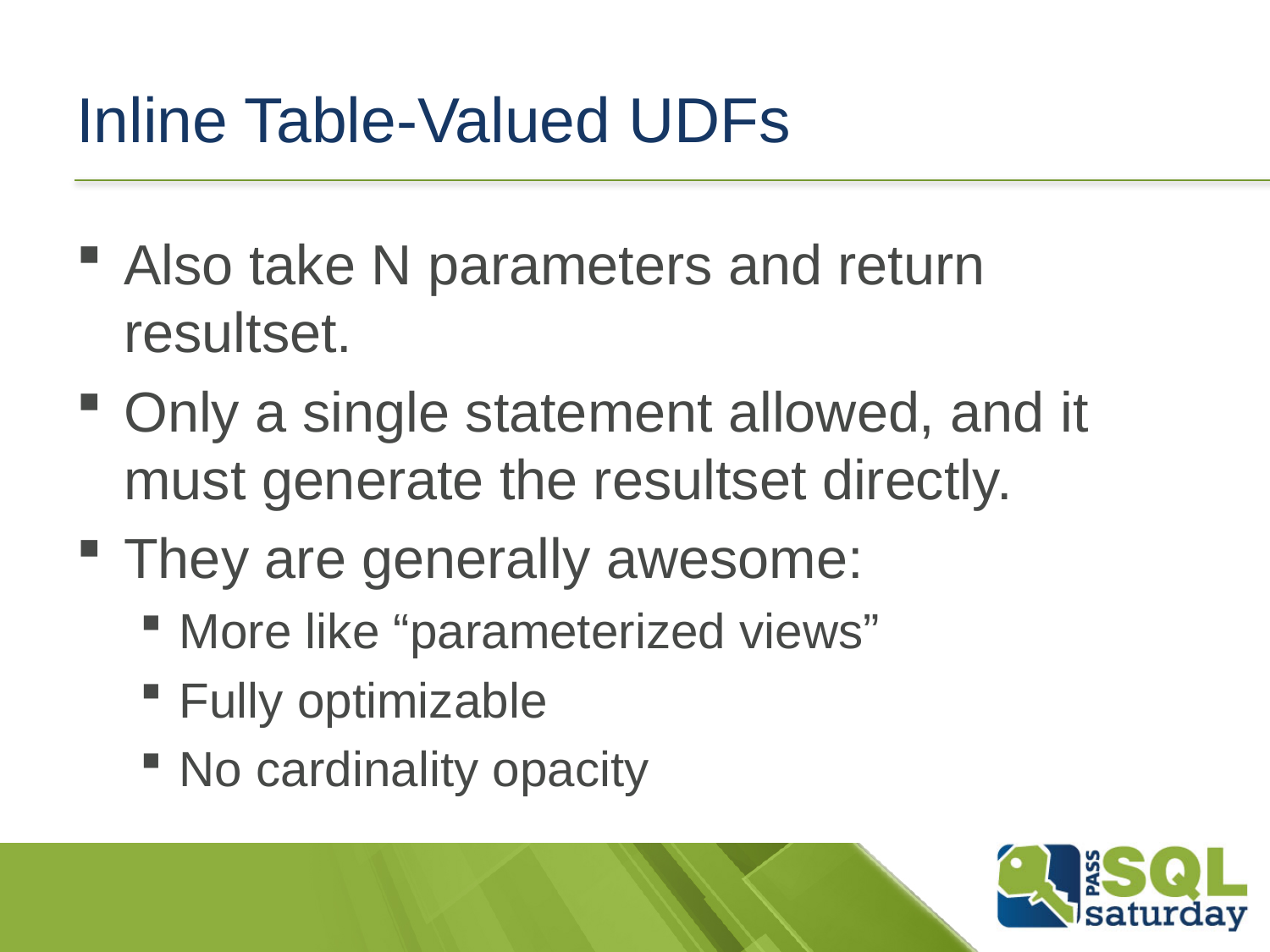

# Inline Table-Valued UDFs
Also take N parameters and return resultset.
Only a single statement allowed, and it must generate the resultset directly.
They are generally awesome:
More like “parameterized views”
Fully optimizable
No cardinality opacity